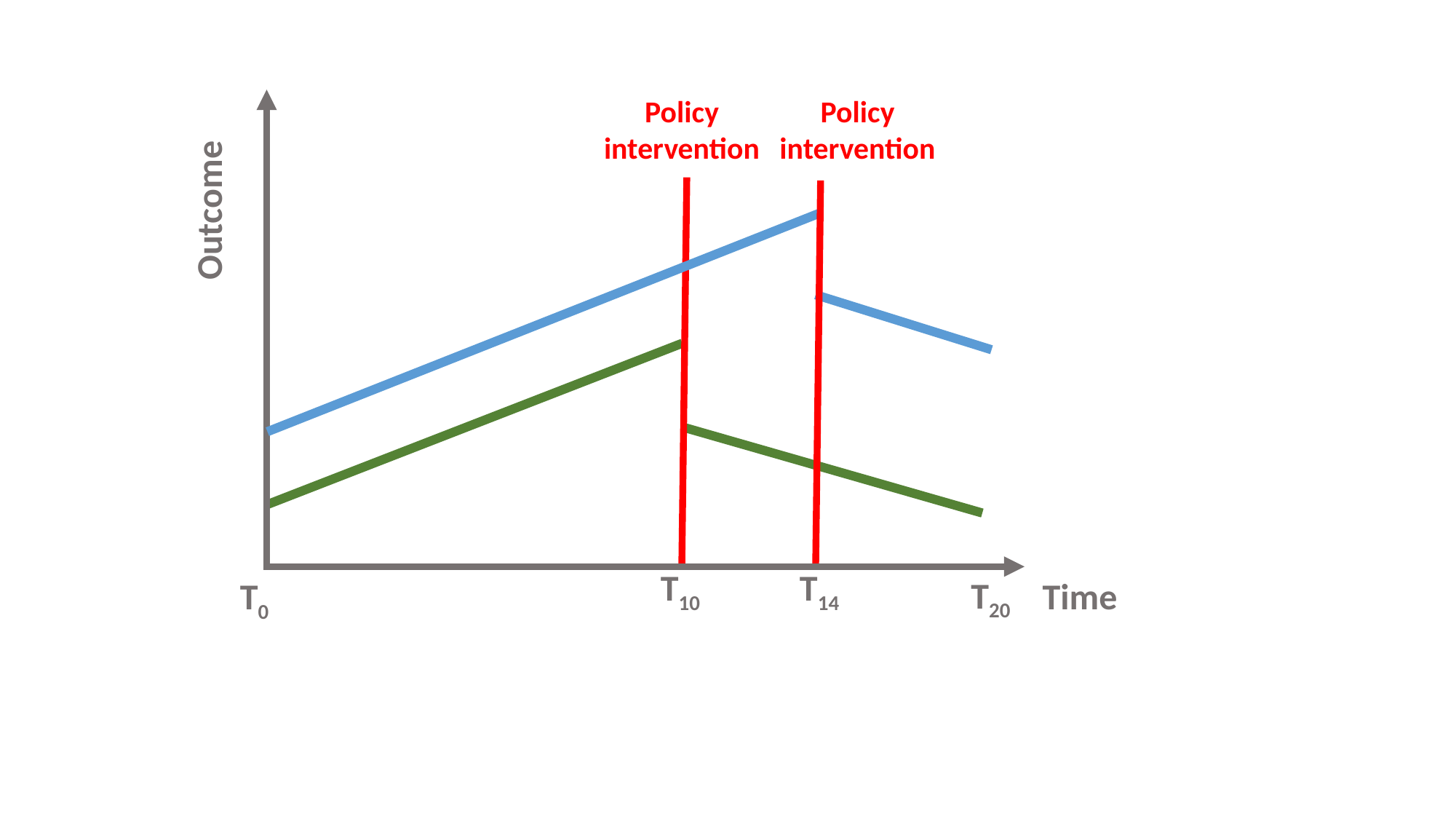

Policy intervention
Policy intervention
Outcome
T10
T14
T20
T0
Time